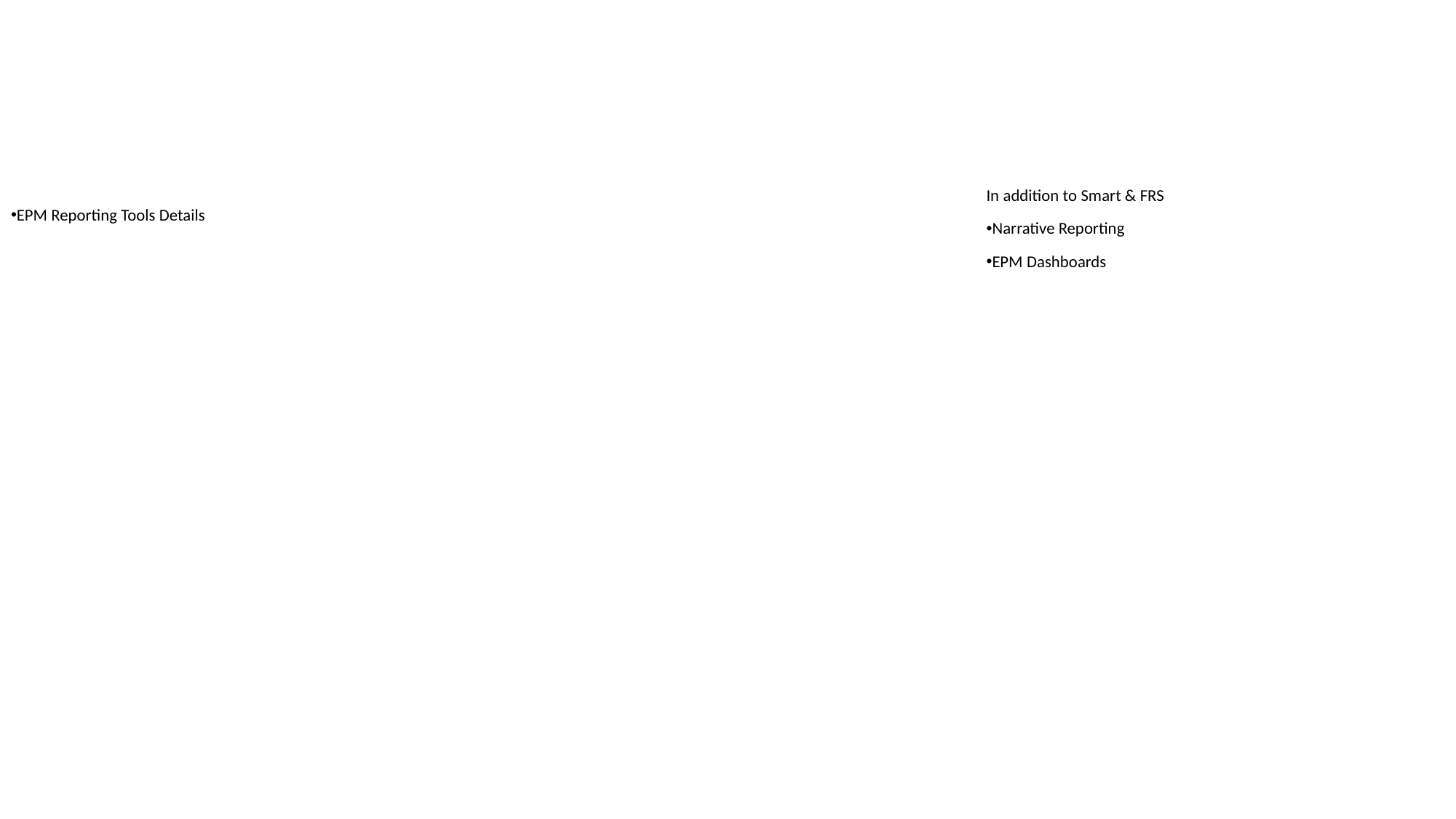

In addition to Smart & FRS
Narrative Reporting
EPM Dashboards

EPM Reporting Tools Details